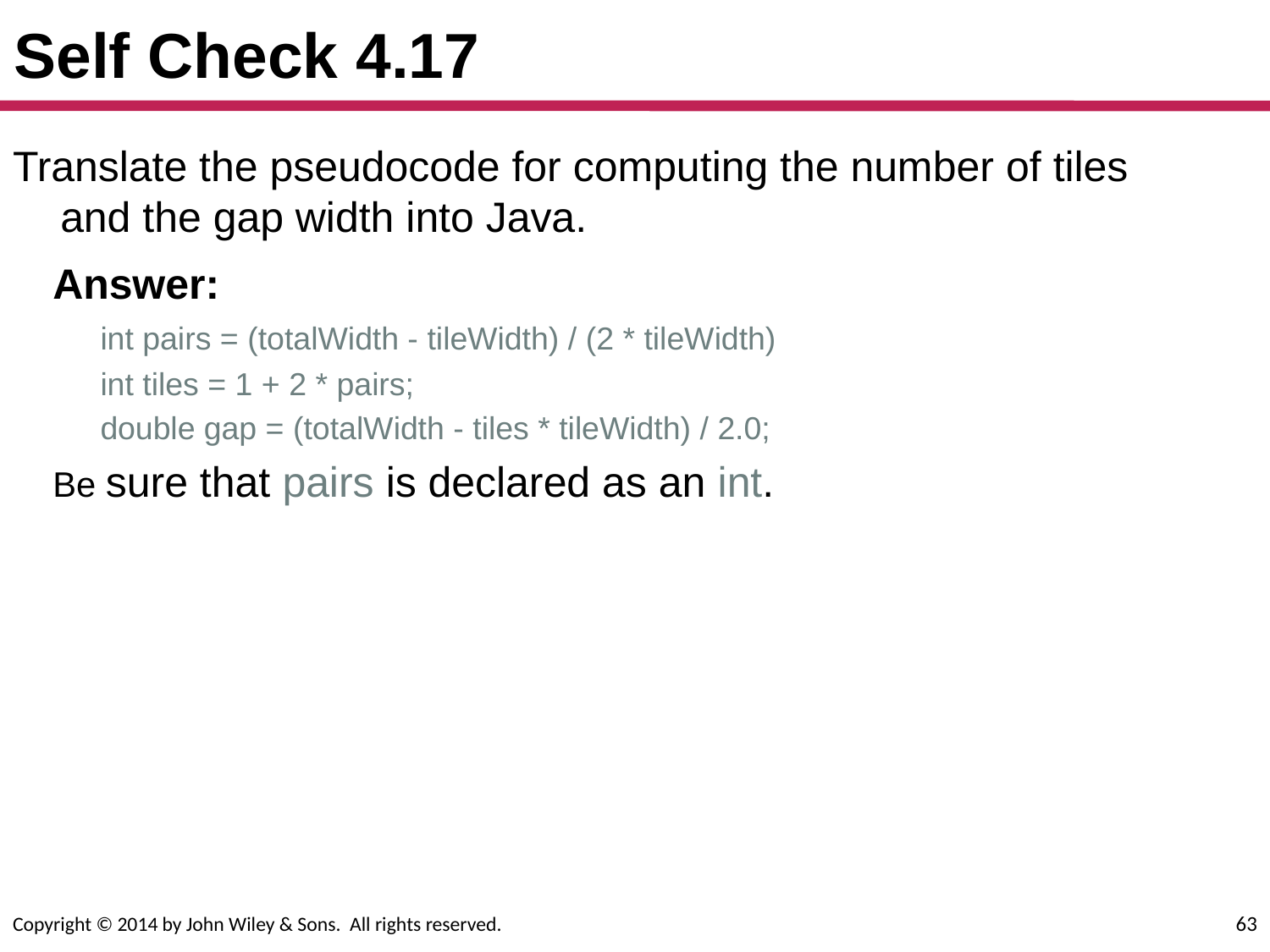

# Self Check 4.17
Translate the pseudocode for computing the number of tiles and the gap width into Java.
Answer:
	int pairs = (totalWidth - tileWidth) / (2 * tileWidth)
	int tiles = 1 + 2 * pairs;
	double gap = (totalWidth - tiles * tileWidth) / 2.0;
Be sure that pairs is declared as an int.